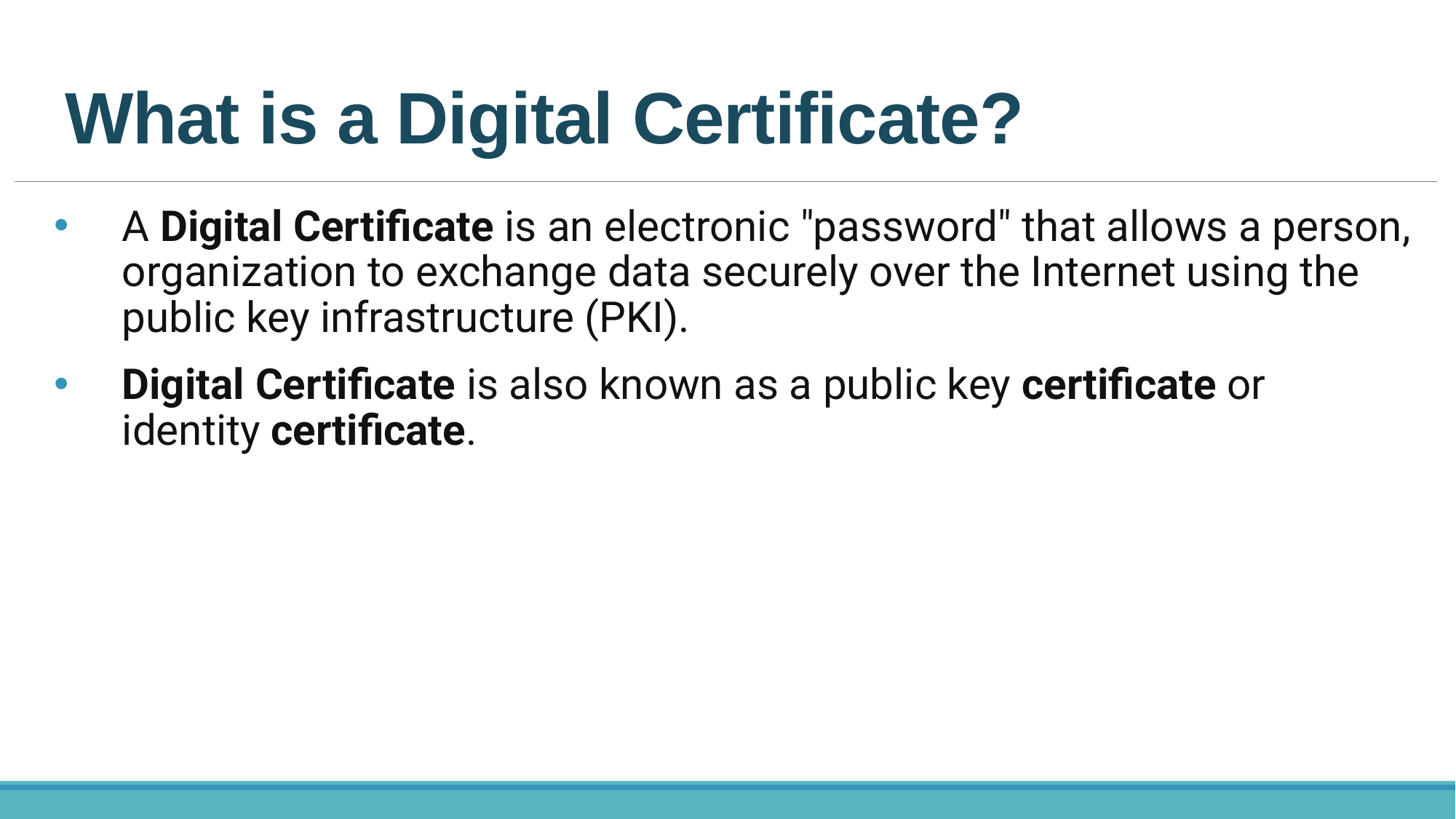

# What is a Digital Certificate?
A Digital Certificate is an electronic "password" that allows a person, organization to exchange data securely over the Internet using the public key infrastructure (PKI).
Digital Certificate is also known as a public key certificate or identity certificate.